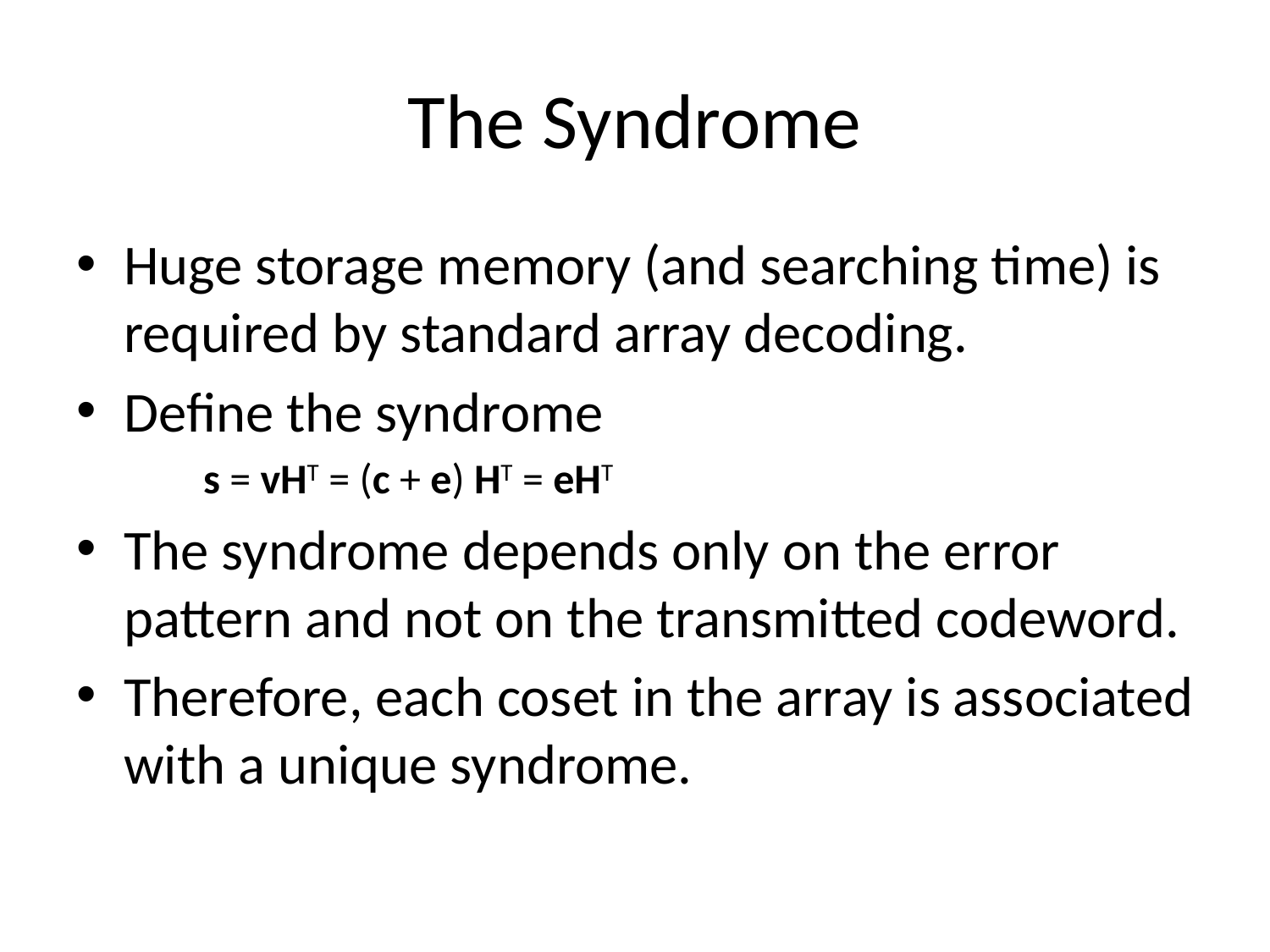

# The Syndrome
Huge storage memory (and searching time) is required by standard array decoding.
Define the syndrome
s = vHT = (c + e) HT = eHT
The syndrome depends only on the error pattern and not on the transmitted codeword.
Therefore, each coset in the array is associated with a unique syndrome.